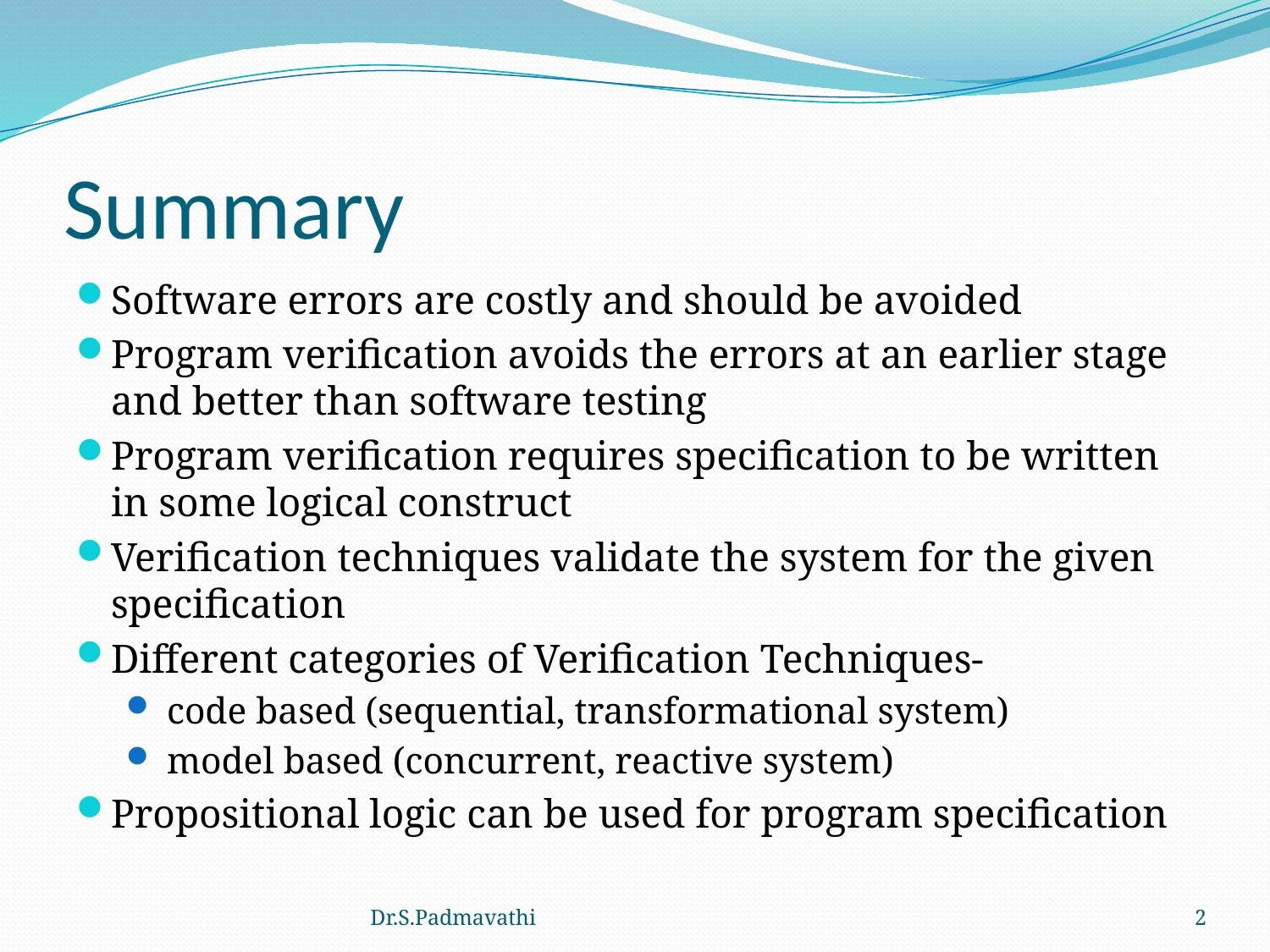

# Summary
Software errors are costly and should be avoided
Program verification avoids the errors at an earlier stage and better than software testing
Program verification requires specification to be written in some logical construct
Verification techniques validate the system for the given specification
Different categories of Verification Techniques-
 code based (sequential, transformational system)
 model based (concurrent, reactive system)
Propositional logic can be used for program specification

Dr.S.Padmavathi
2